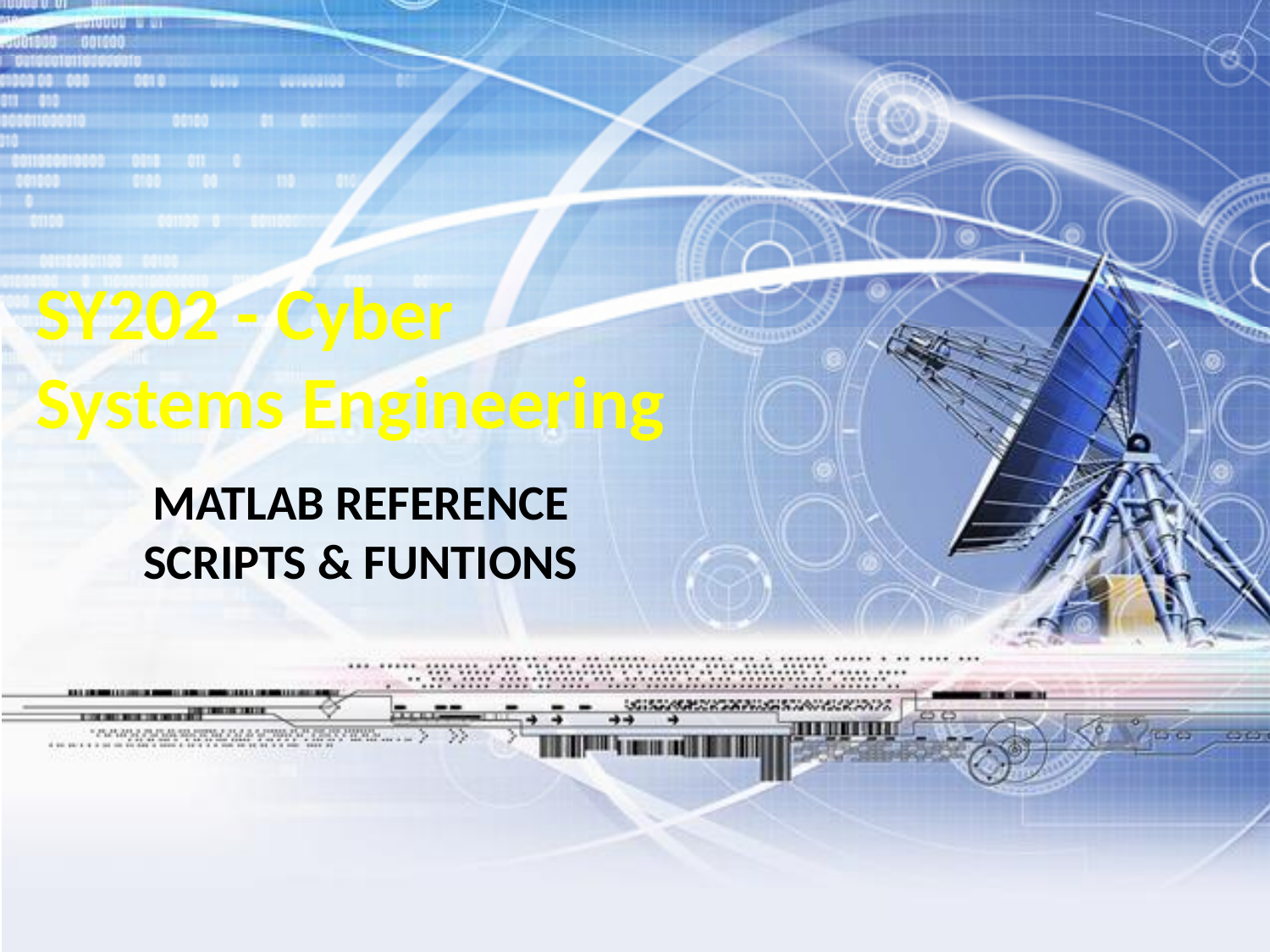

# SY202 - Cyber Systems Engineering
Matlab reference
Scripts & funtions